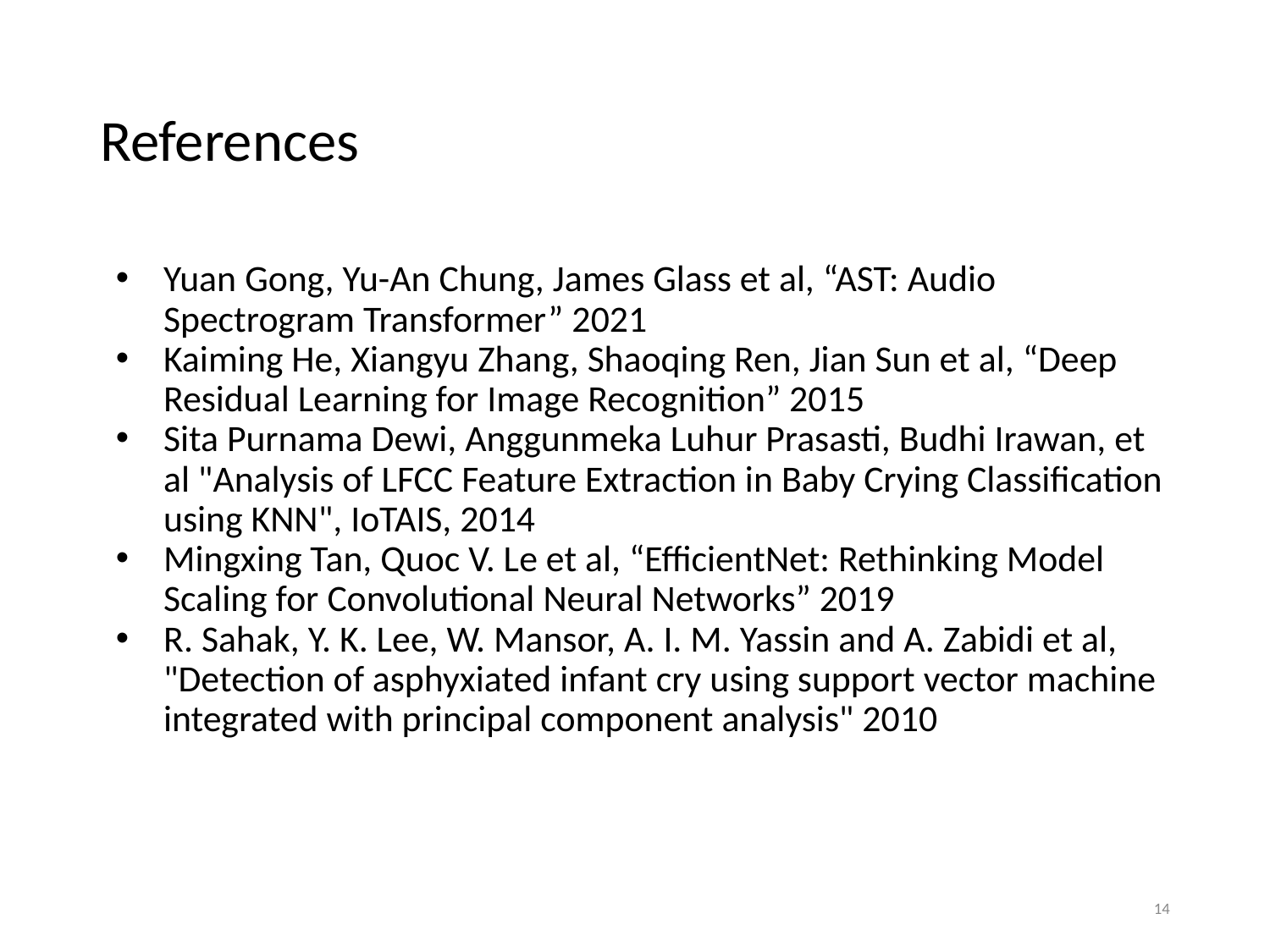

# References
Yuan Gong, Yu-An Chung, James Glass et al, “AST: Audio Spectrogram Transformer” 2021
Kaiming He, Xiangyu Zhang, Shaoqing Ren, Jian Sun et al, “Deep Residual Learning for Image Recognition” 2015
Sita Purnama Dewi, Anggunmeka Luhur Prasasti, Budhi Irawan, et al "Analysis of LFCC Feature Extraction in Baby Crying Classification using KNN", IoTAIS, 2014
Mingxing Tan, Quoc V. Le et al, “EfficientNet: Rethinking Model Scaling for Convolutional Neural Networks” 2019
R. Sahak, Y. K. Lee, W. Mansor, A. I. M. Yassin and A. Zabidi et al, "Detection of asphyxiated infant cry using support vector machine integrated with principal component analysis" 2010
14